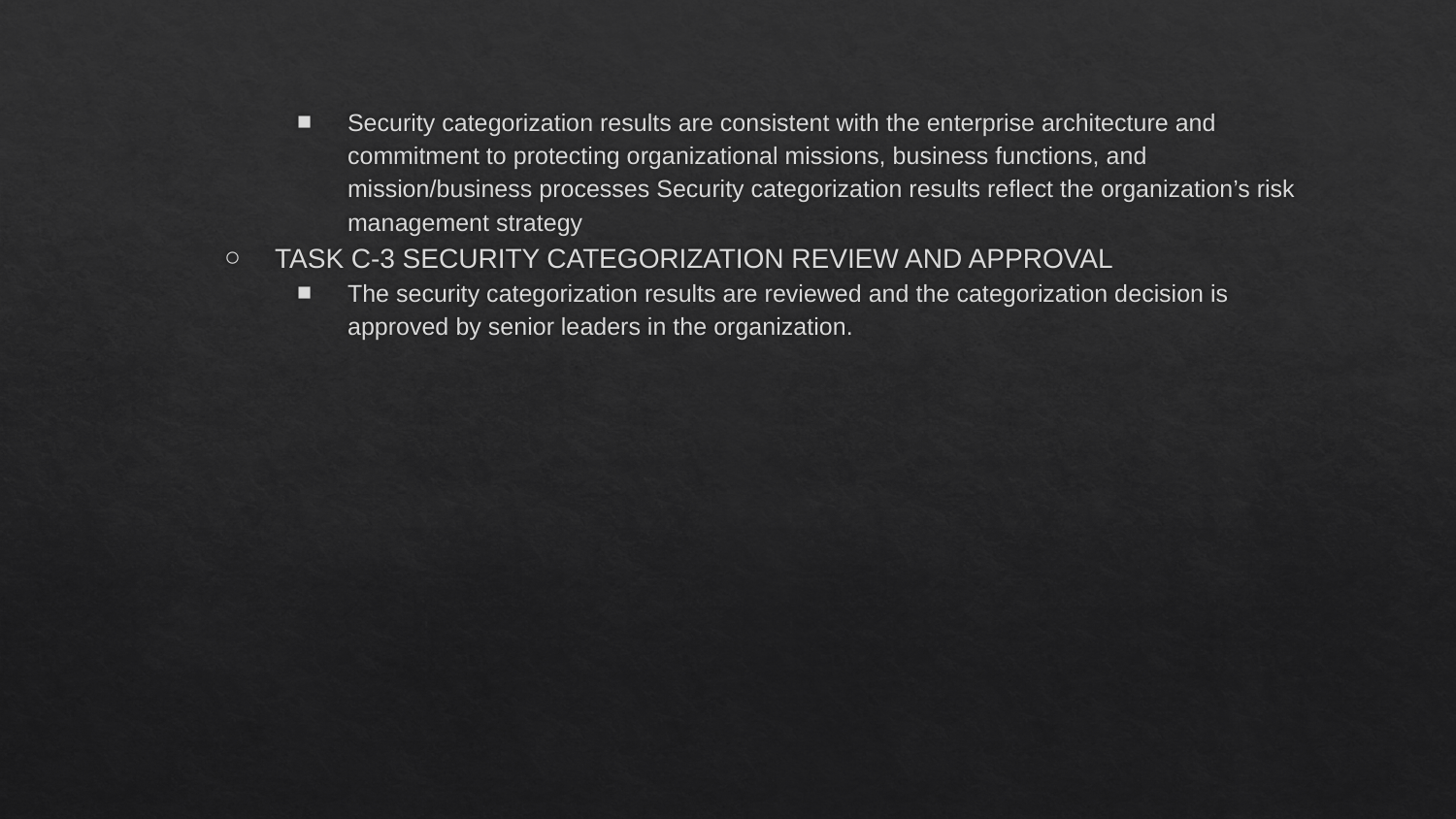

Security categorization results are consistent with the enterprise architecture and commitment to protecting organizational missions, business functions, and mission/business processes Security categorization results reflect the organization’s risk management strategy
TASK C-3 SECURITY CATEGORIZATION REVIEW AND APPROVAL
The security categorization results are reviewed and the categorization decision is approved by senior leaders in the organization.